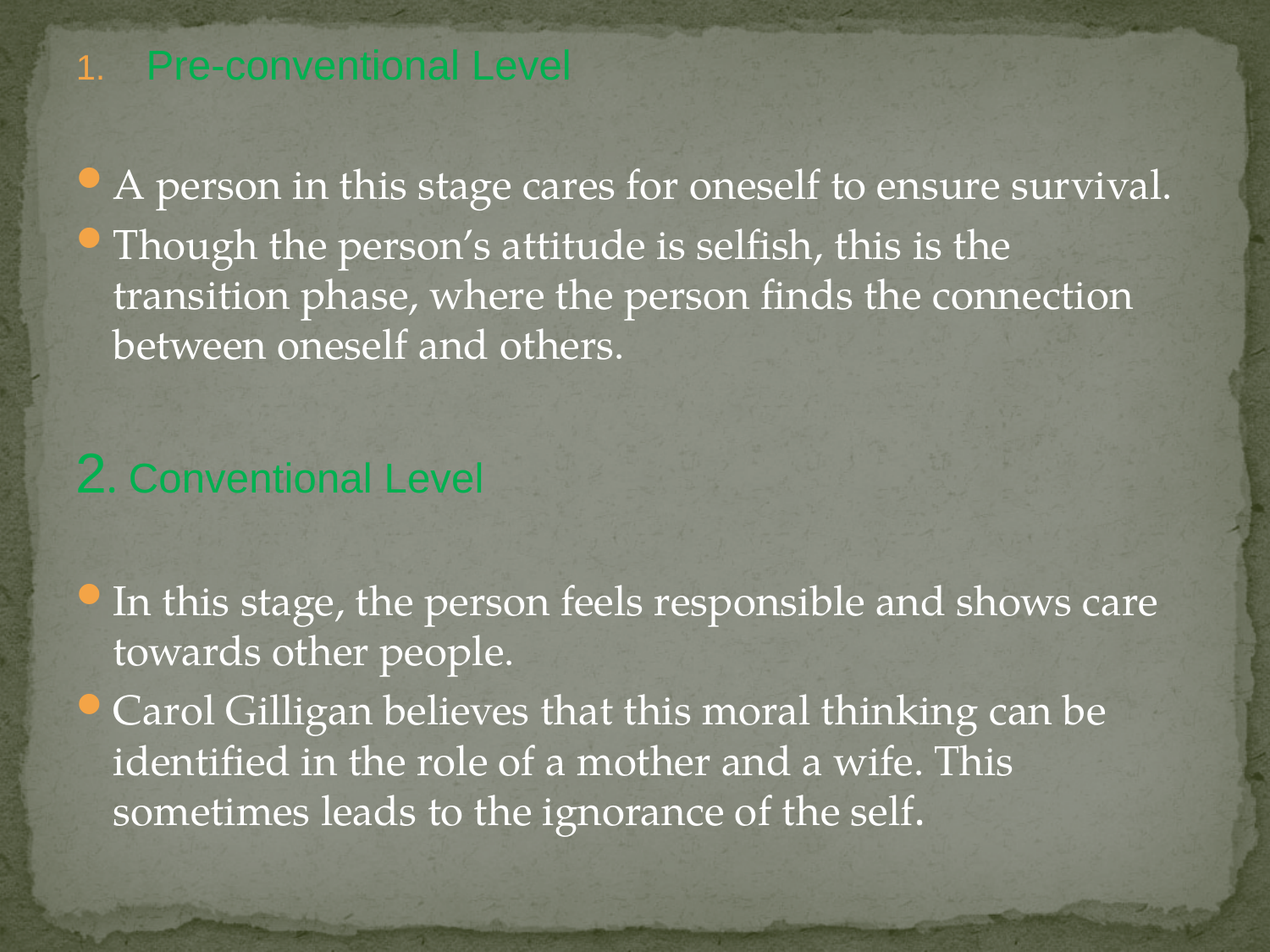

Pre-conventional Level

A person in this stage cares for oneself to ensure survival.
Though the person’s attitude is selfish, this is the transition phase, where the person finds the connection between oneself and others.

2. Conventional Level

In this stage, the person feels responsible and shows care towards other people.
Carol Gilligan believes that this moral thinking can be identified in the role of a mother and a wife. This sometimes leads to the ignorance of the self.